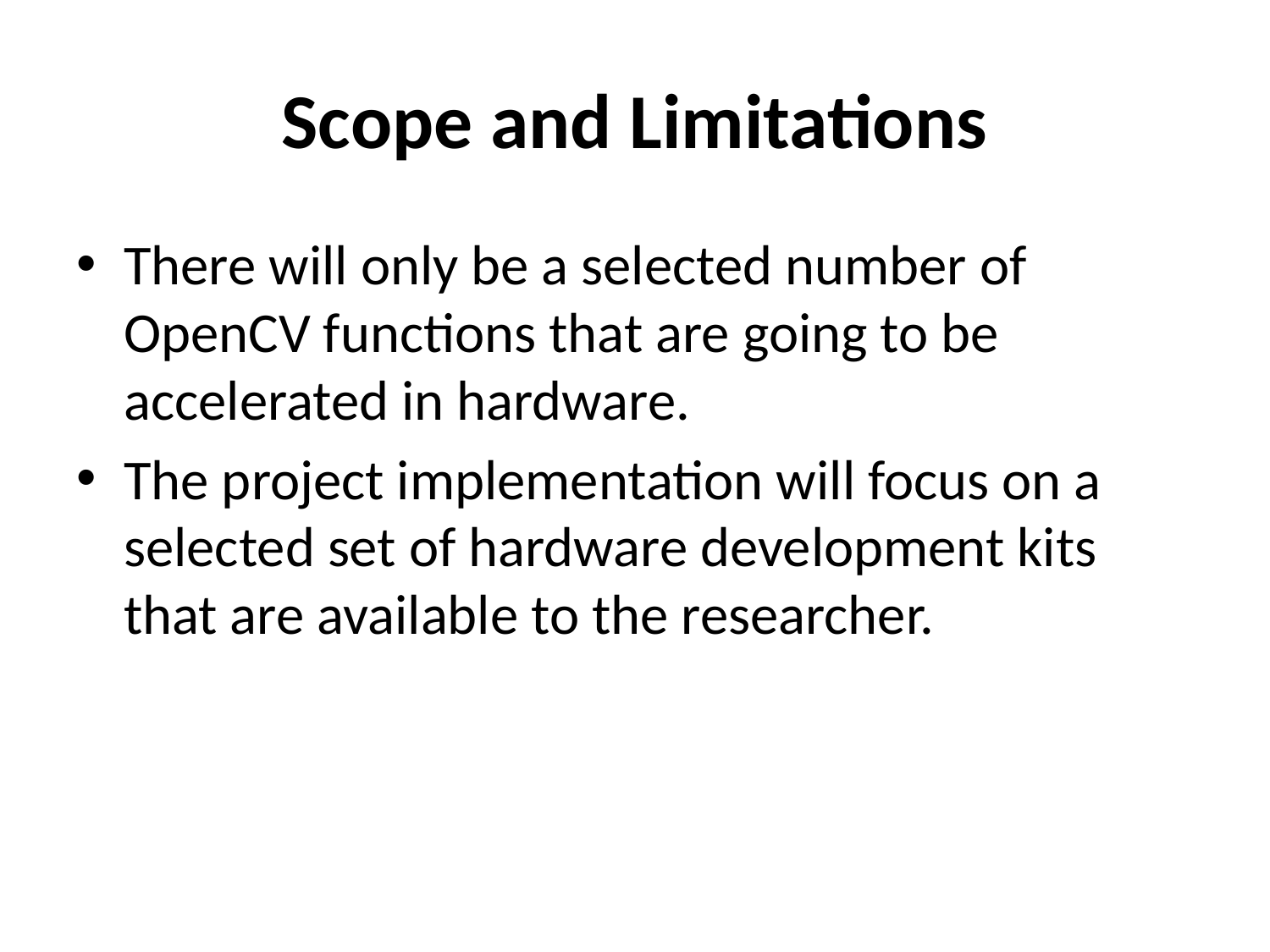

# Scope and Limitations
There will only be a selected number of OpenCV functions that are going to be accelerated in hardware.
The project implementation will focus on a selected set of hardware development kits that are available to the researcher.